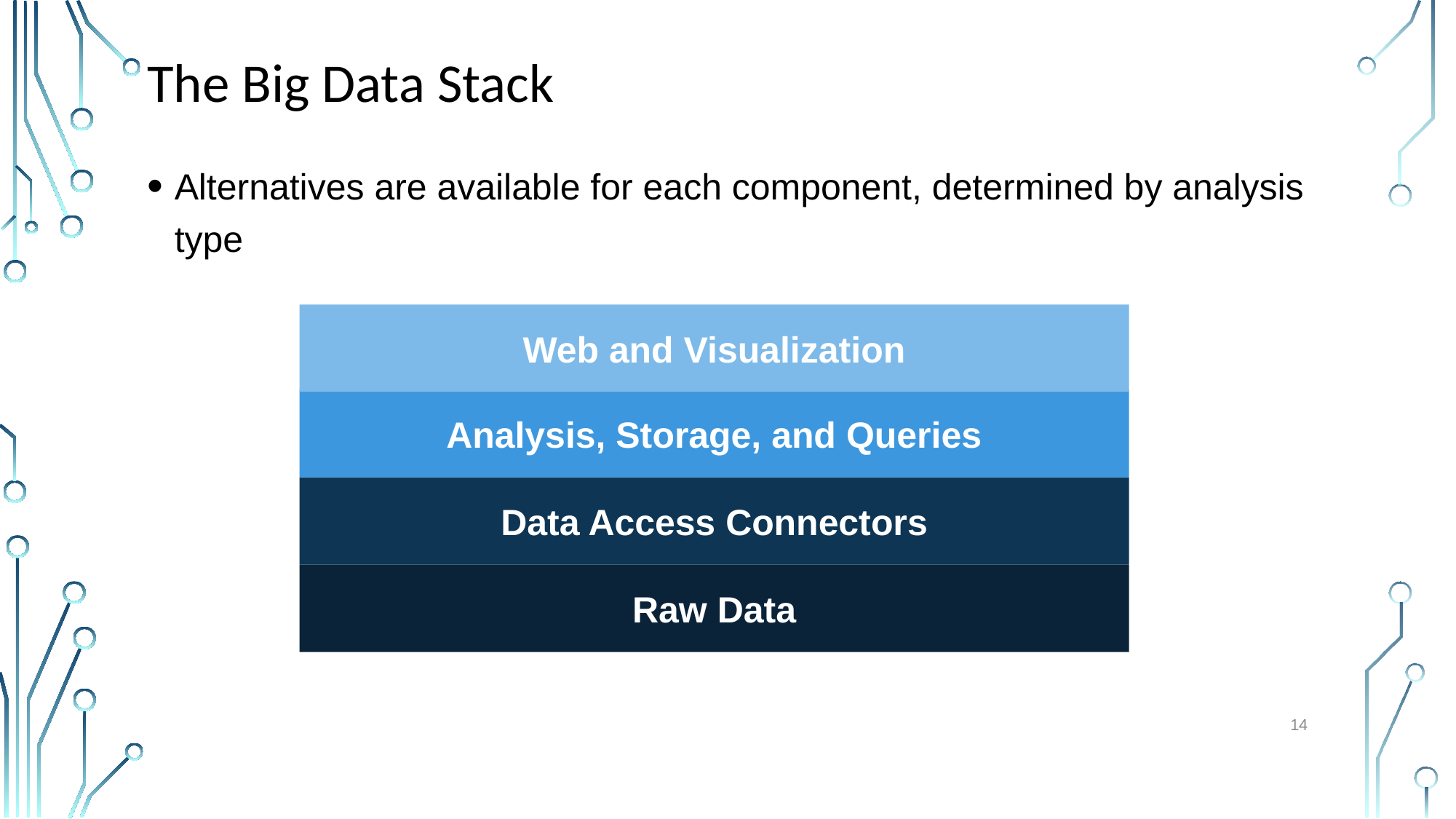

# The Big Data Stack
Alternatives are available for each component, determined by analysis type
Web and Visualization
Analysis, Storage, and Queries
Data Access Connectors
Raw Data
14